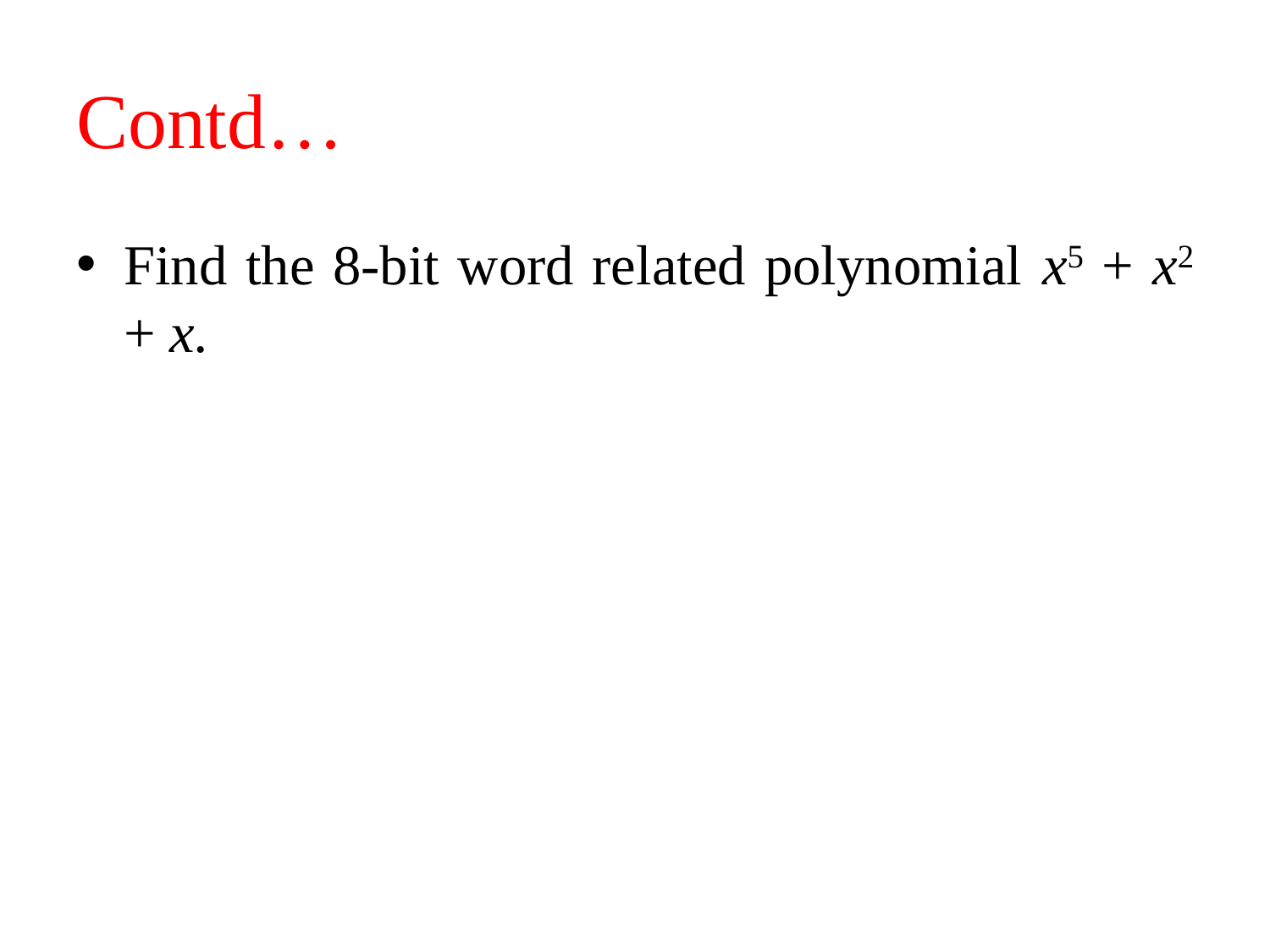

# Contd…
Find the 8-bit word related polynomial x5 + x2 + x.